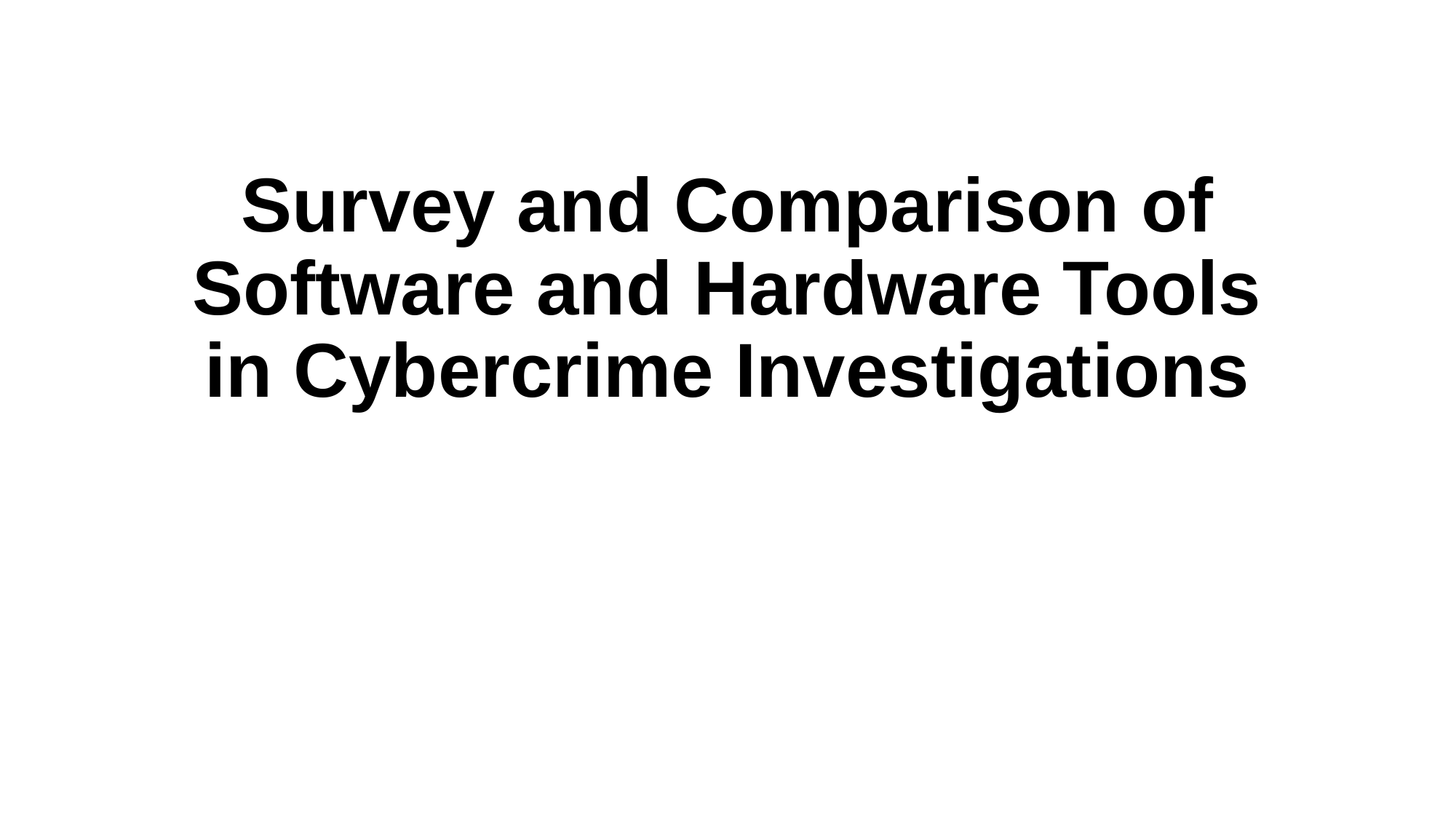

# Survey and Comparison of Software and Hardware Tools in Cybercrime Investigations